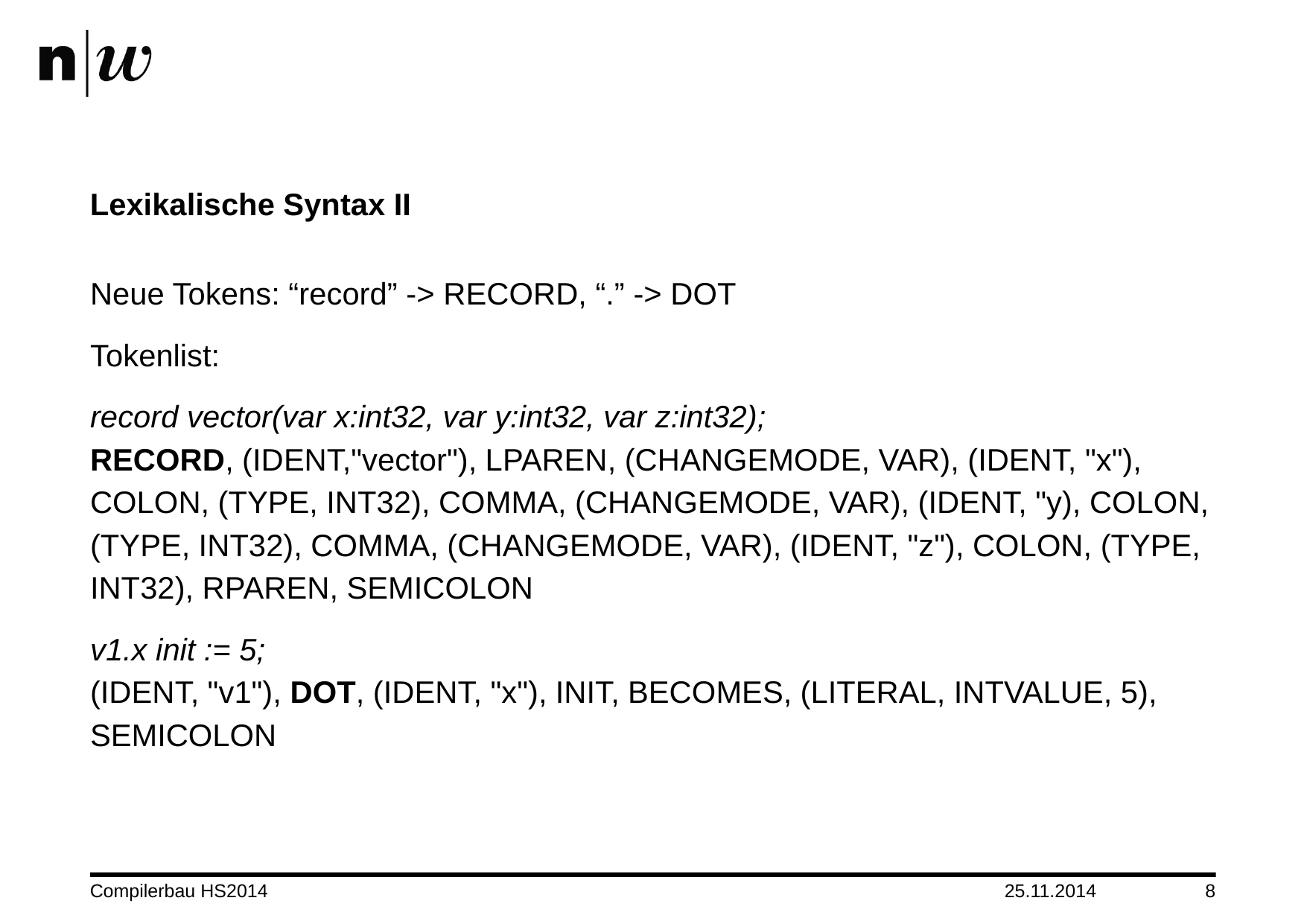

# Lexikalische Syntax II
Neue Tokens: “record” -> RECORD, “.” -> DOT
Tokenlist:
record vector(var x:int32, var y:int32, var z:int32);
RECORD, (IDENT,"vector"), LPAREN, (CHANGEMODE, VAR), (IDENT, "x"), COLON, (TYPE, INT32), COMMA, (CHANGEMODE, VAR), (IDENT, "y), COLON, (TYPE, INT32), COMMA, (CHANGEMODE, VAR), (IDENT, "z"), COLON, (TYPE, INT32), RPAREN, SEMICOLON
v1.x init := 5;
(IDENT, "v1"), DOT, (IDENT, "x"), INIT, BECOMES, (LITERAL, INTVALUE, 5), SEMICOLON
Compilerbau HS2014
25.11.2014
8